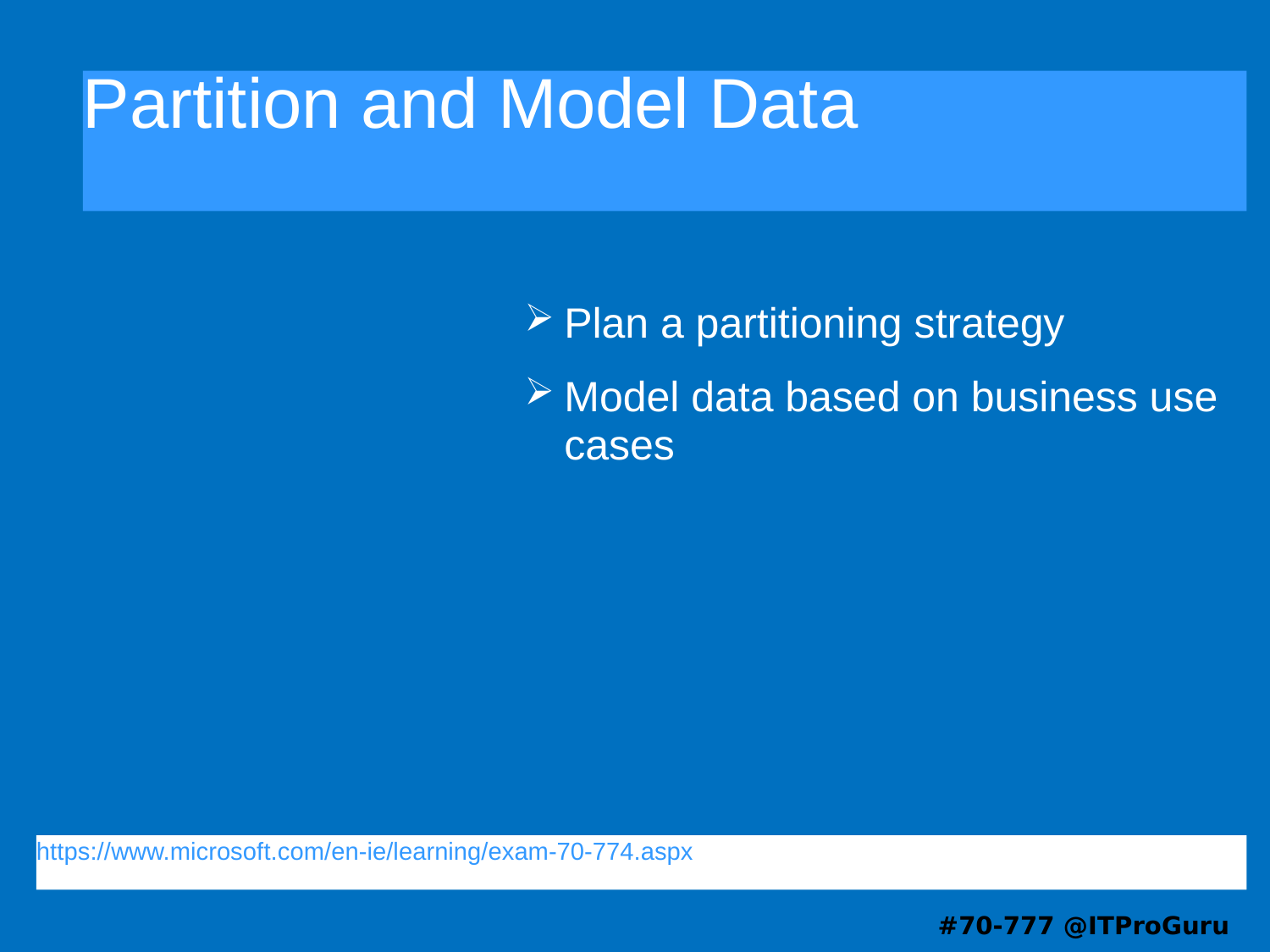

# Partition and Model Data
Plan a partitioning strategy
Model data based on business use cases

https://www.microsoft.com/en-ie/learning/exam-70-774.aspx